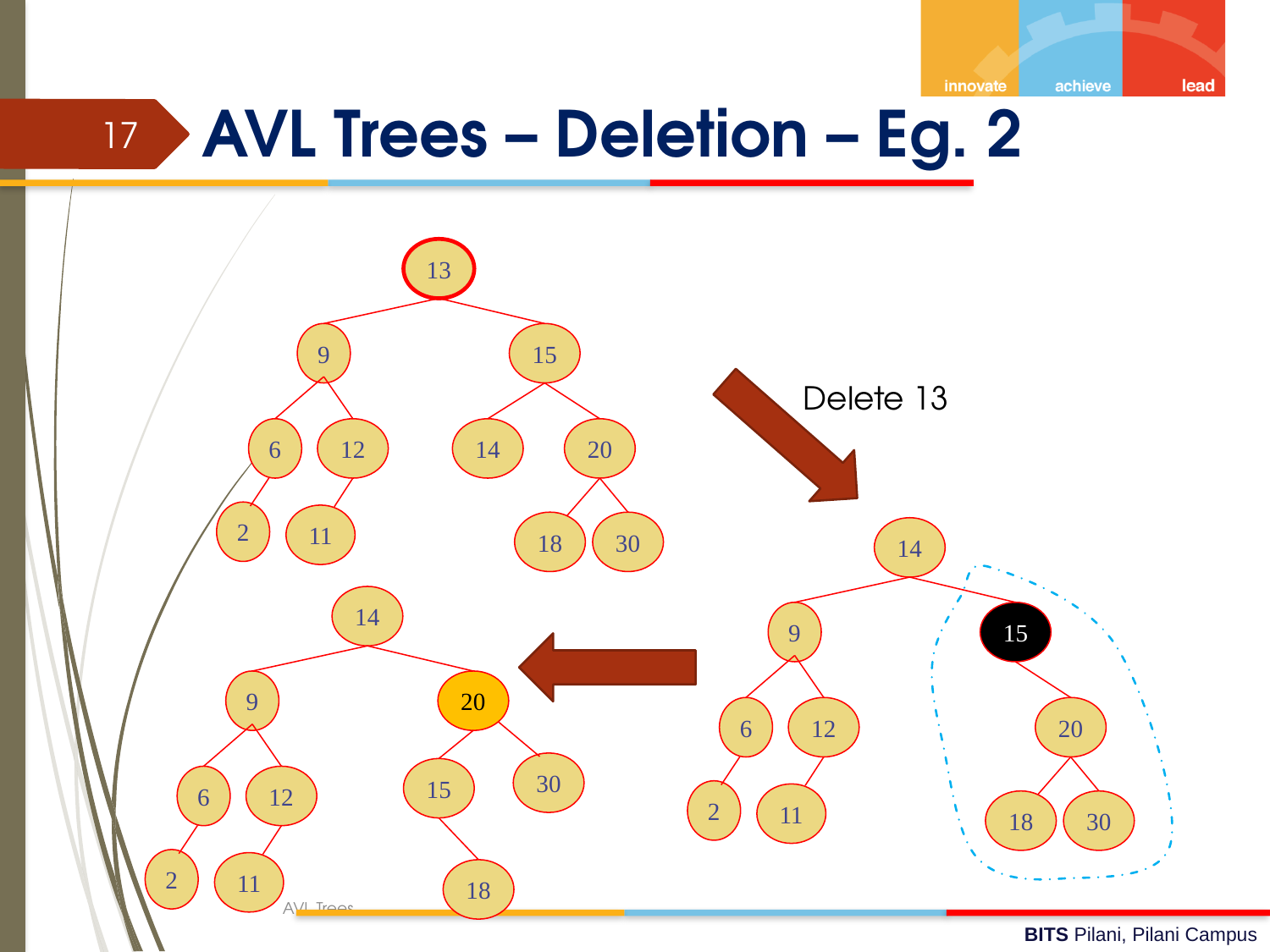

# AVL Trees – Deletion – Eg. 2
17
13
9
15
6
12
14
20
2
11
18
30
Delete 13

14
9
15
6
12
20
2
11
18
30

14
9
20
30
15
6
12
2
11
18

AVL Trees